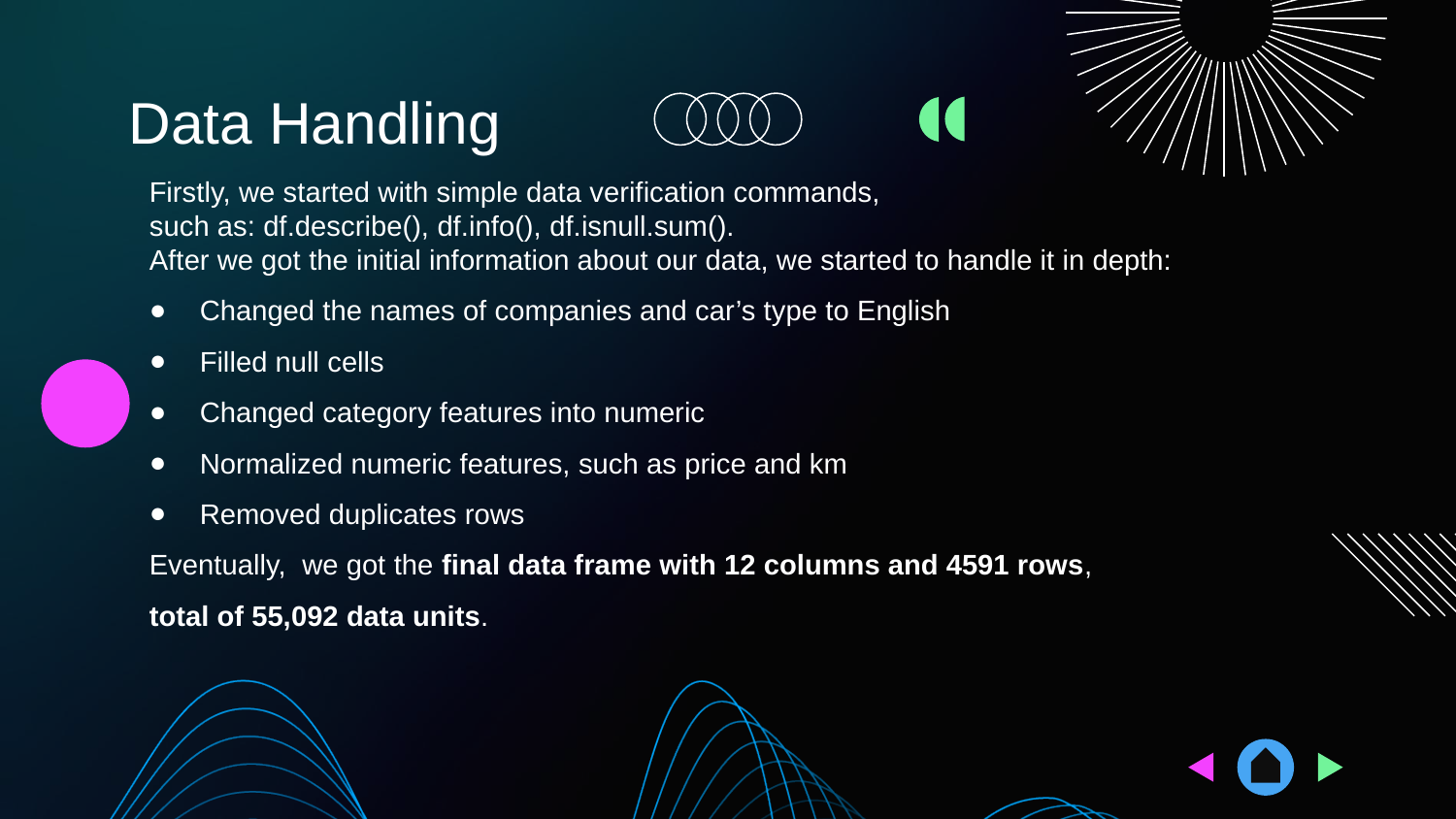

# Data Handling

Firstly, we started with simple data verification commands,
such as: df.describe(), df.info(), df.isnull.sum().
After we got the initial information about our data, we started to handle it in depth:
Changed the names of companies and car’s type to English
Filled null cells
Changed category features into numeric
Normalized numeric features, such as price and km
Removed duplicates rows
Eventually,  we got the final data frame with 12 columns and 4591 rows,
total of 55,092 data units.